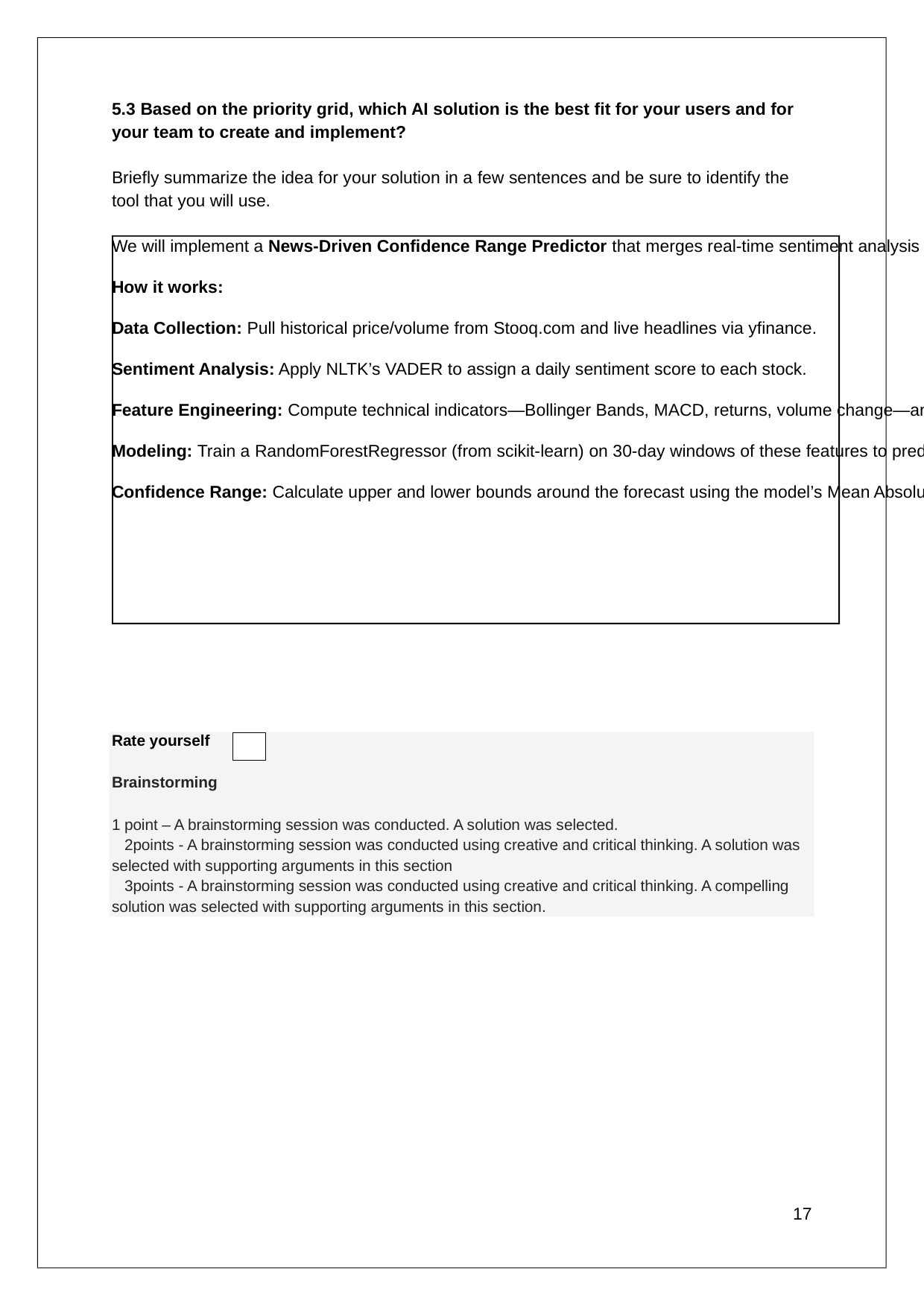

5.3 Based on the priority grid, which AI solution is the best fit for your users and for your team to create and implement?

Briefly summarize the idea for your solution in a few sentences and be sure to identify the tool that you will use.
We will implement a News-Driven Confidence Range Predictor that merges real‑time sentiment analysis with traditional technical indicators to forecast next‑day stock prices along with an uncertainty band.
How it works:
Data Collection: Pull historical price/volume from Stooq.com and live headlines via yfinance.
Sentiment Analysis: Apply NLTK’s VADER to assign a daily sentiment score to each stock.
Feature Engineering: Compute technical indicators—Bollinger Bands, MACD, returns, volume change—and combine them with sentiment.
Modeling: Train a RandomForestRegressor (from scikit‑learn) on 30‑day windows of these features to predict the next day’s closing price.
Confidence Range: Calculate upper and lower bounds around the forecast using the model’s Mean Absolute Error (MAE).

Rate yourself

Brainstorming

point – A brainstorming session was conducted. A solution was selected.
points - A brainstorming session was conducted using creative and critical thinking. A solution was selected with supporting arguments in this section
points - A brainstorming session was conducted using creative and critical thinking. A compelling solution was selected with supporting arguments in this section.

3
17